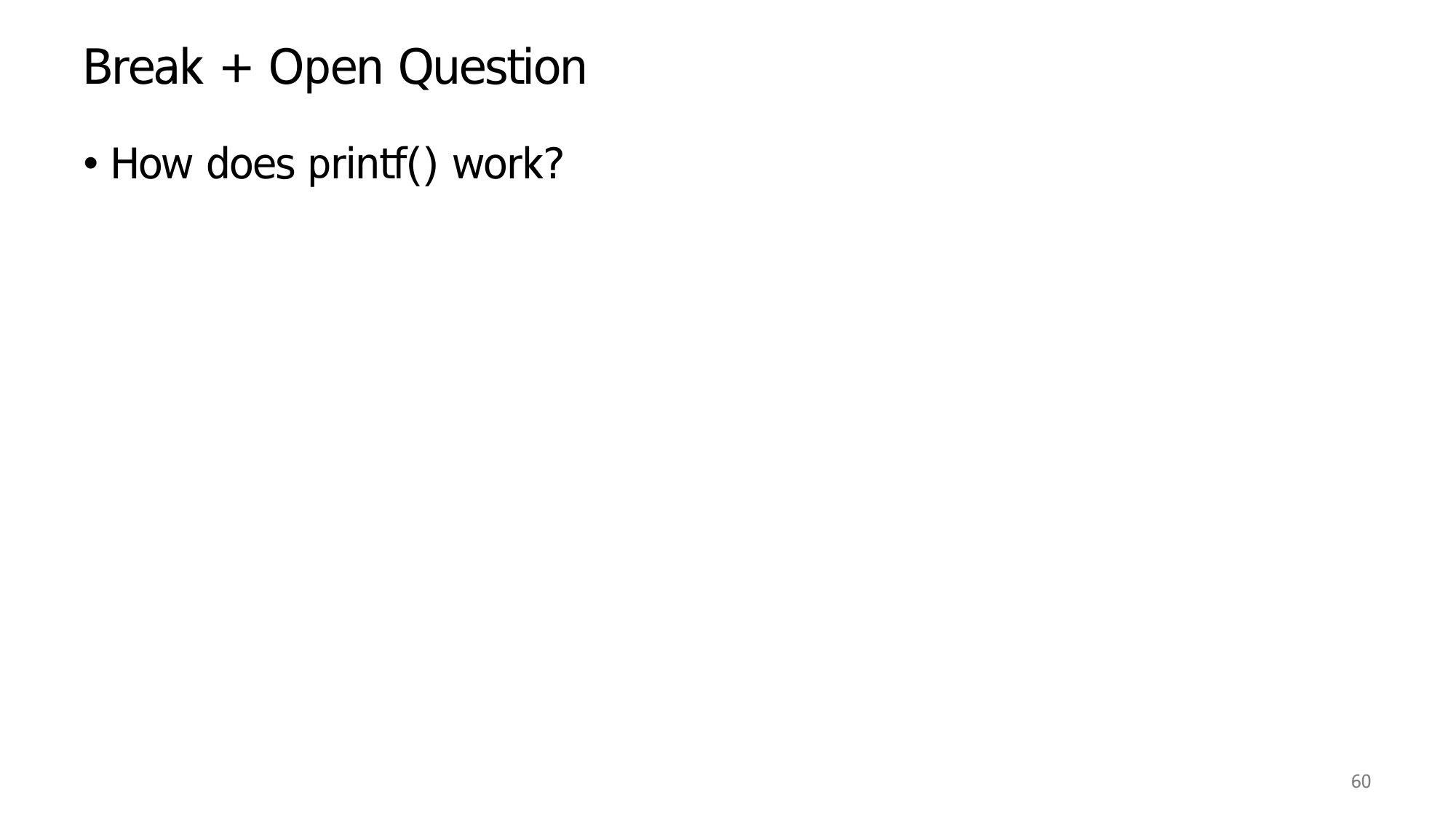

# Break + Open Question
How does printf() work?
60